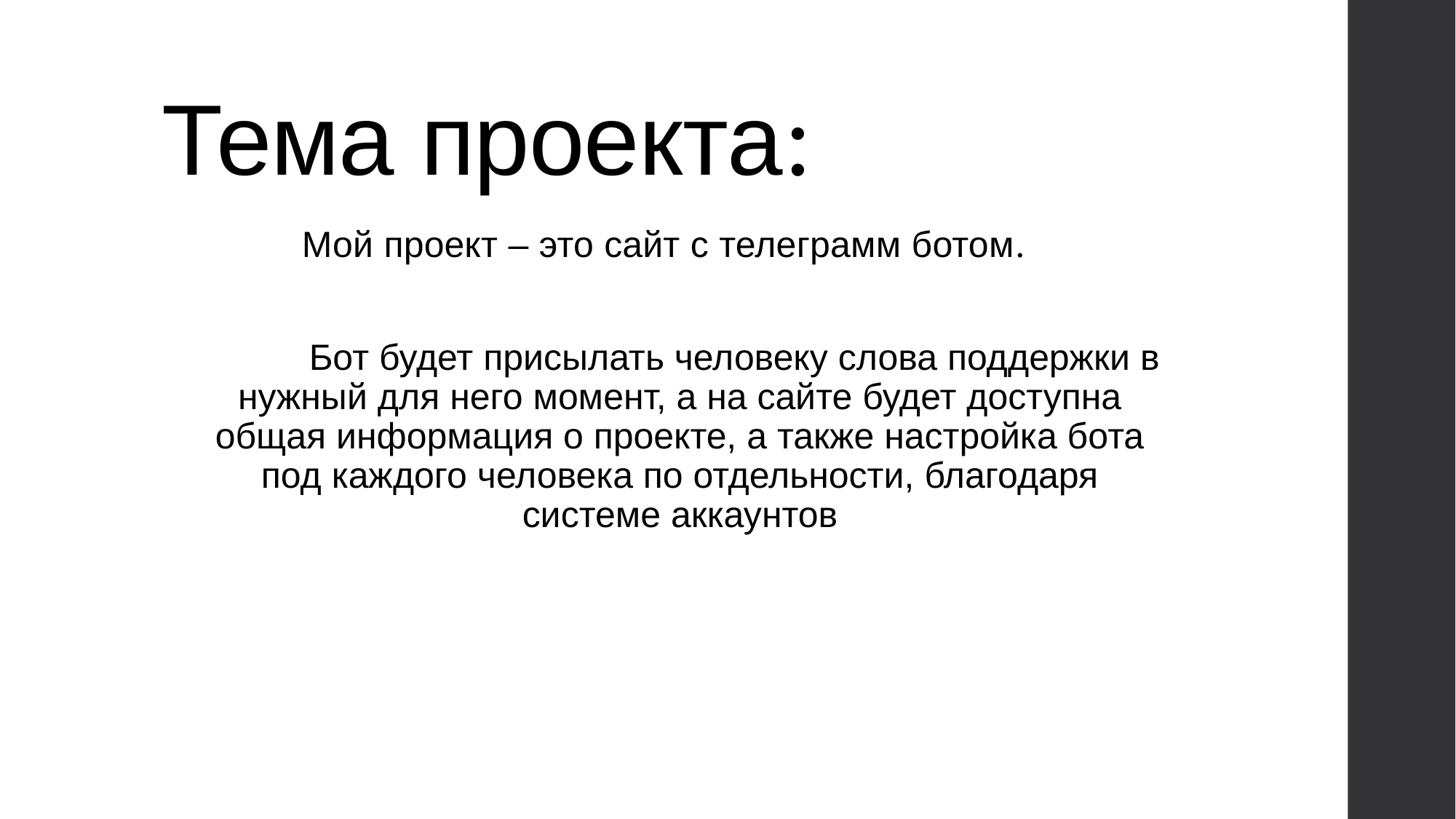

# Тема проекта:
Мой проект – это сайт с телеграмм ботом.

	Бот будет присылать человеку слова поддержки в нужный для него момент, а на сайте будет доступна общая информация о проекте, а также настройка бота под каждого человека по отдельности, благодаря системе аккаунтов